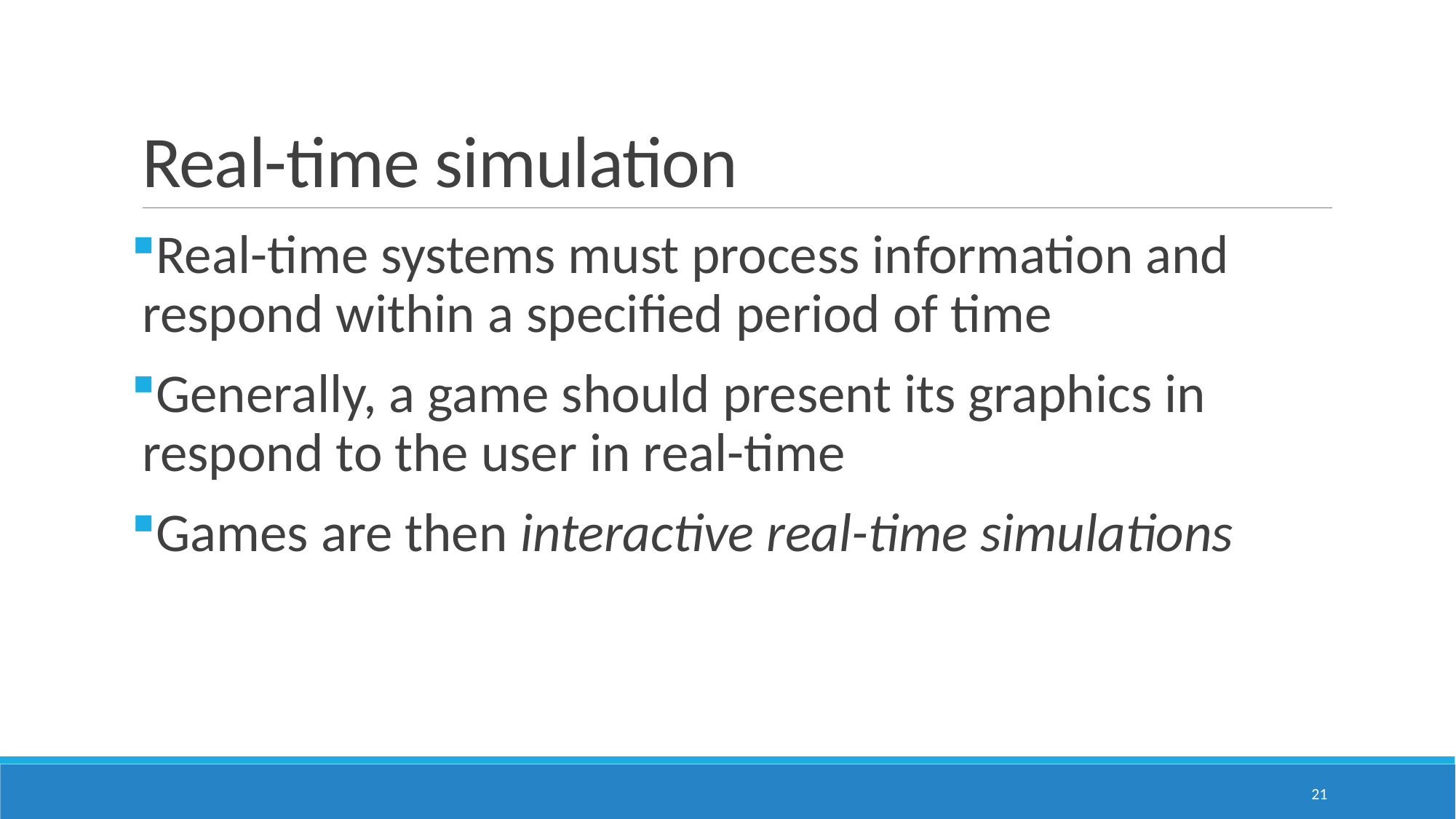

# Real-time simulation
Real-time systems must process information and respond within a specified period of time
Generally, a game should present its graphics in respond to the user in real-time
Games are then interactive real-time simulations
21